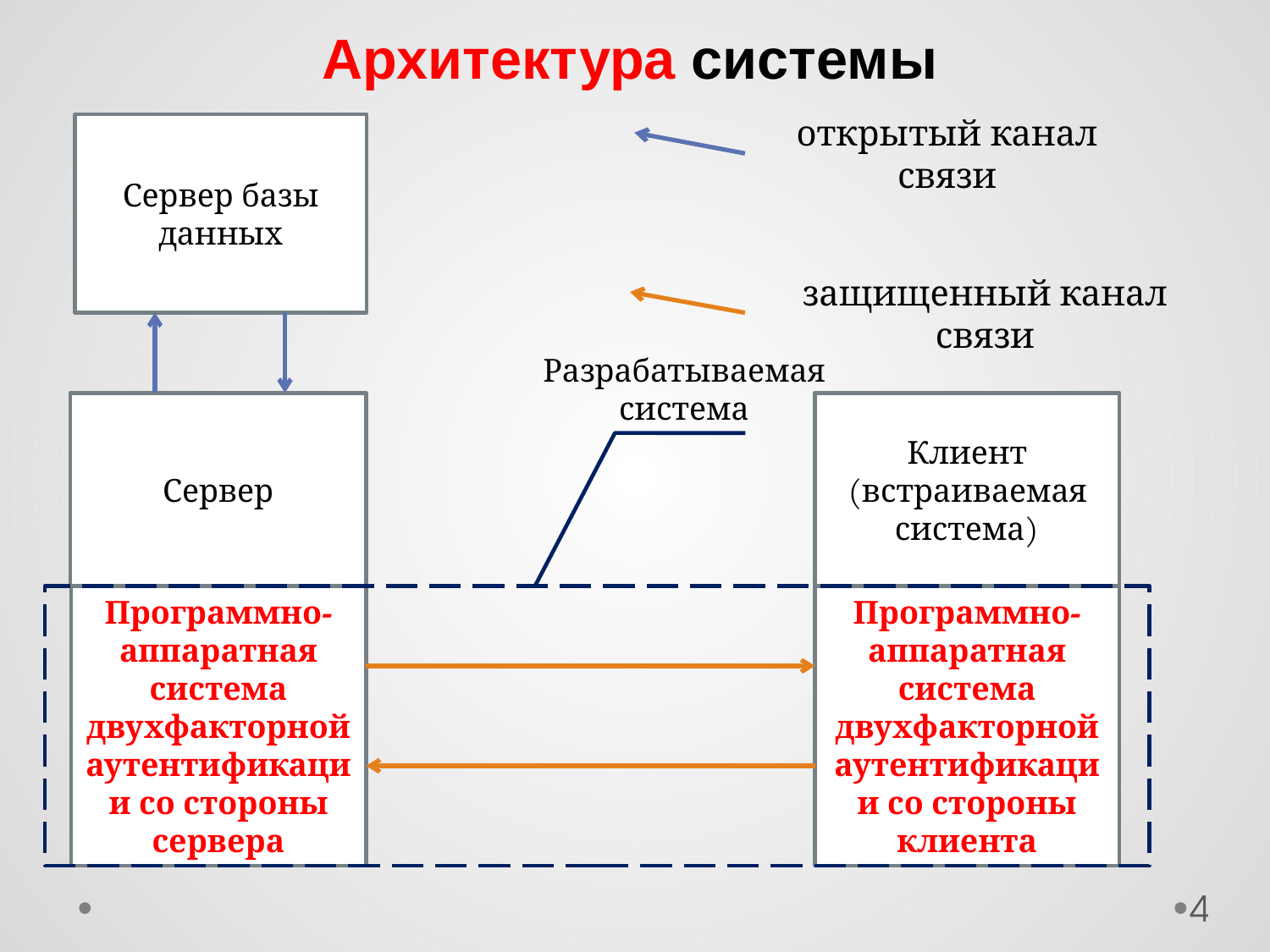

Архитектура системы
открытый канал связи
Сервер базы данных
защищенный канал связи
Разрабатываемая система
Сервер
Клиент
(встраиваемая система)

Программно-аппаратная система двухфакторной аутентификации со стороны сервера
Программно-аппаратная система двухфакторной аутентификации со стороны клиента
4